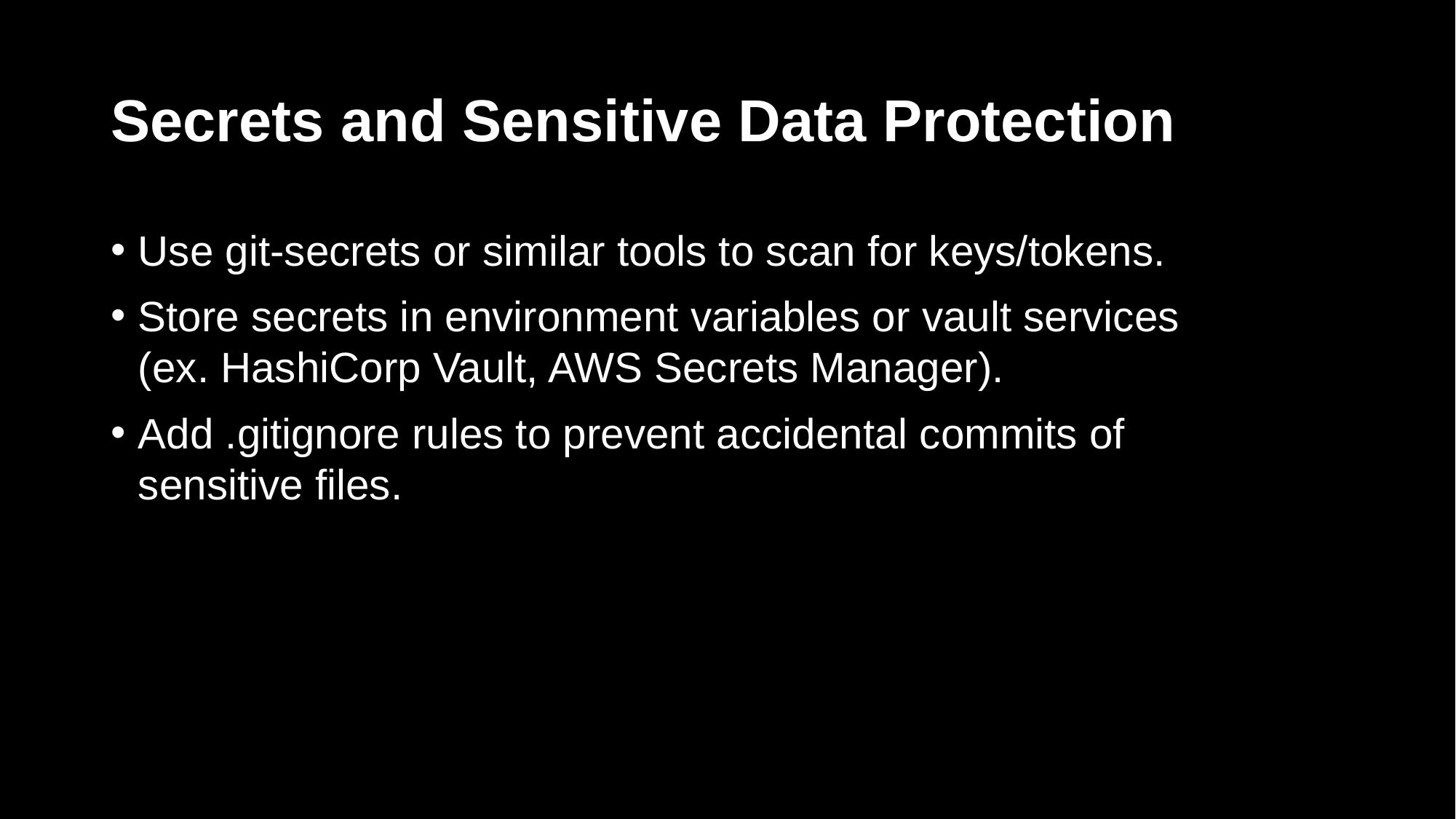

# Secrets and Sensitive Data Protection
Use git-secrets or similar tools to scan for keys/tokens.
Store secrets in environment variables or vault services (ex. HashiCorp Vault, AWS Secrets Manager).
Add .gitignore rules to prevent accidental commits of sensitive files.